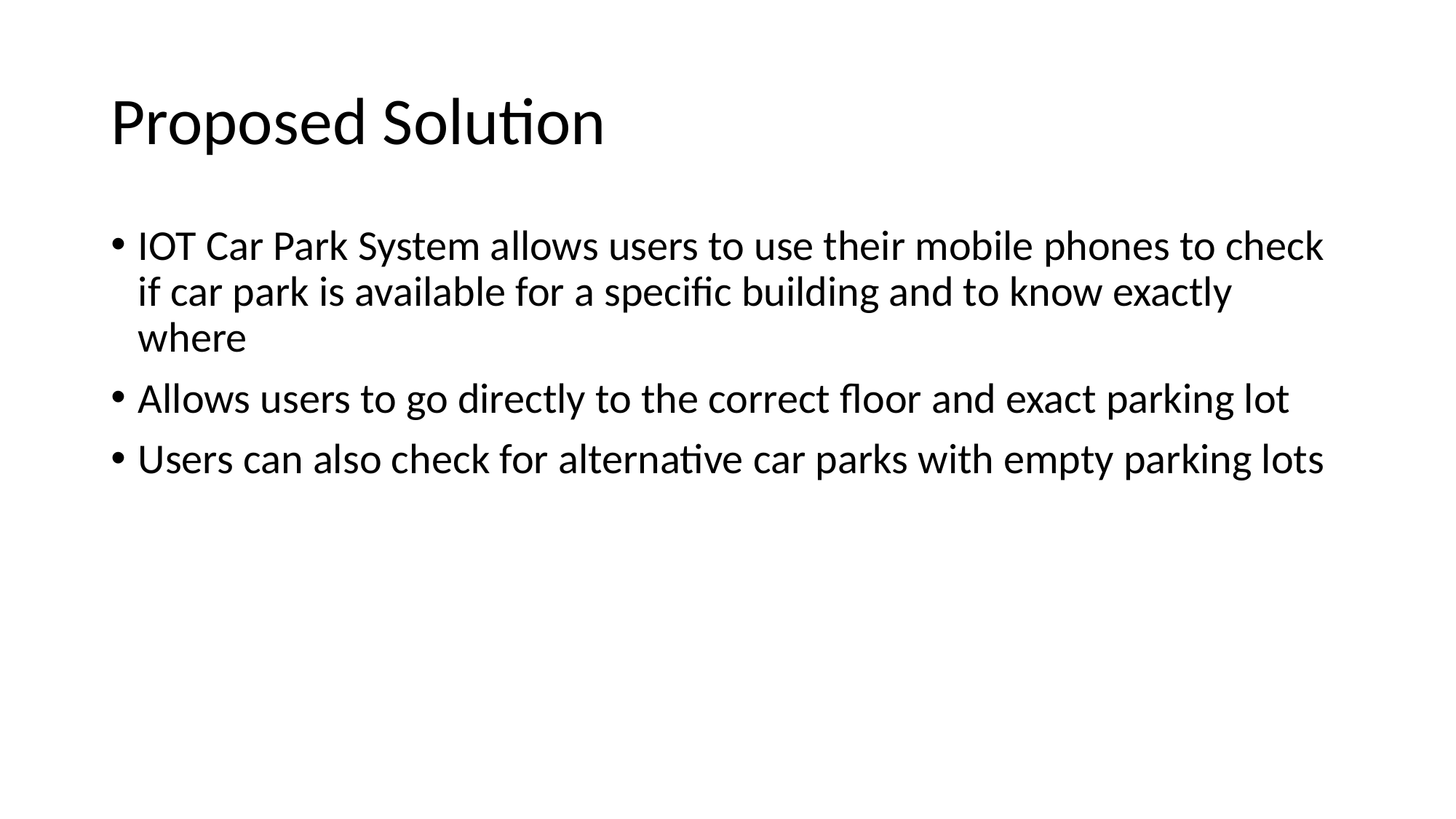

# Proposed Solution
IOT Car Park System allows users to use their mobile phones to check if car park is available for a specific building and to know exactly where
Allows users to go directly to the correct floor and exact parking lot
Users can also check for alternative car parks with empty parking lots